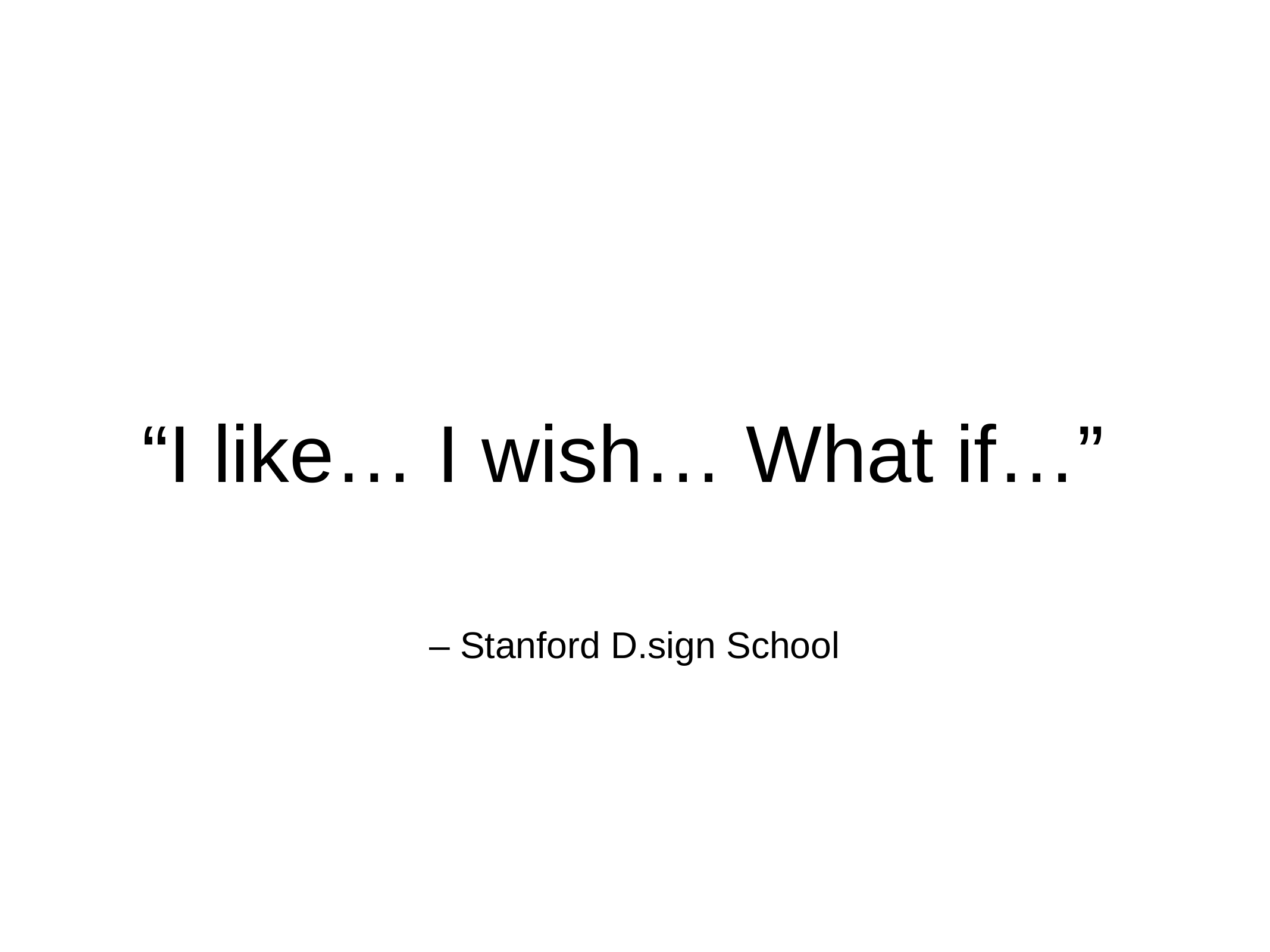

“I like… I wish… What if…”
– Stanford D.sign School